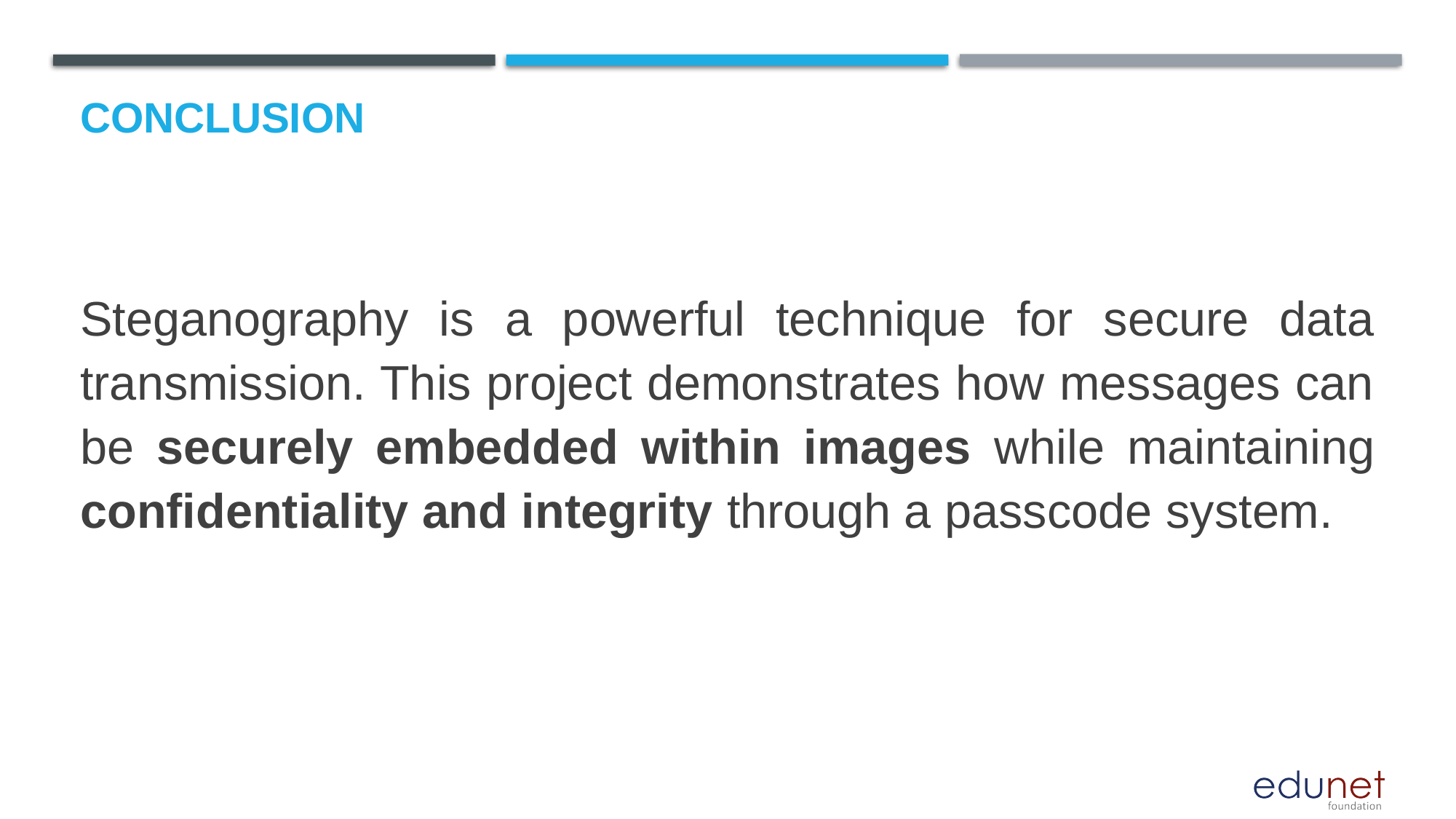

# Conclusion
Steganography is a powerful technique for secure data transmission. This project demonstrates how messages can be securely embedded within images while maintaining confidentiality and integrity through a passcode system.